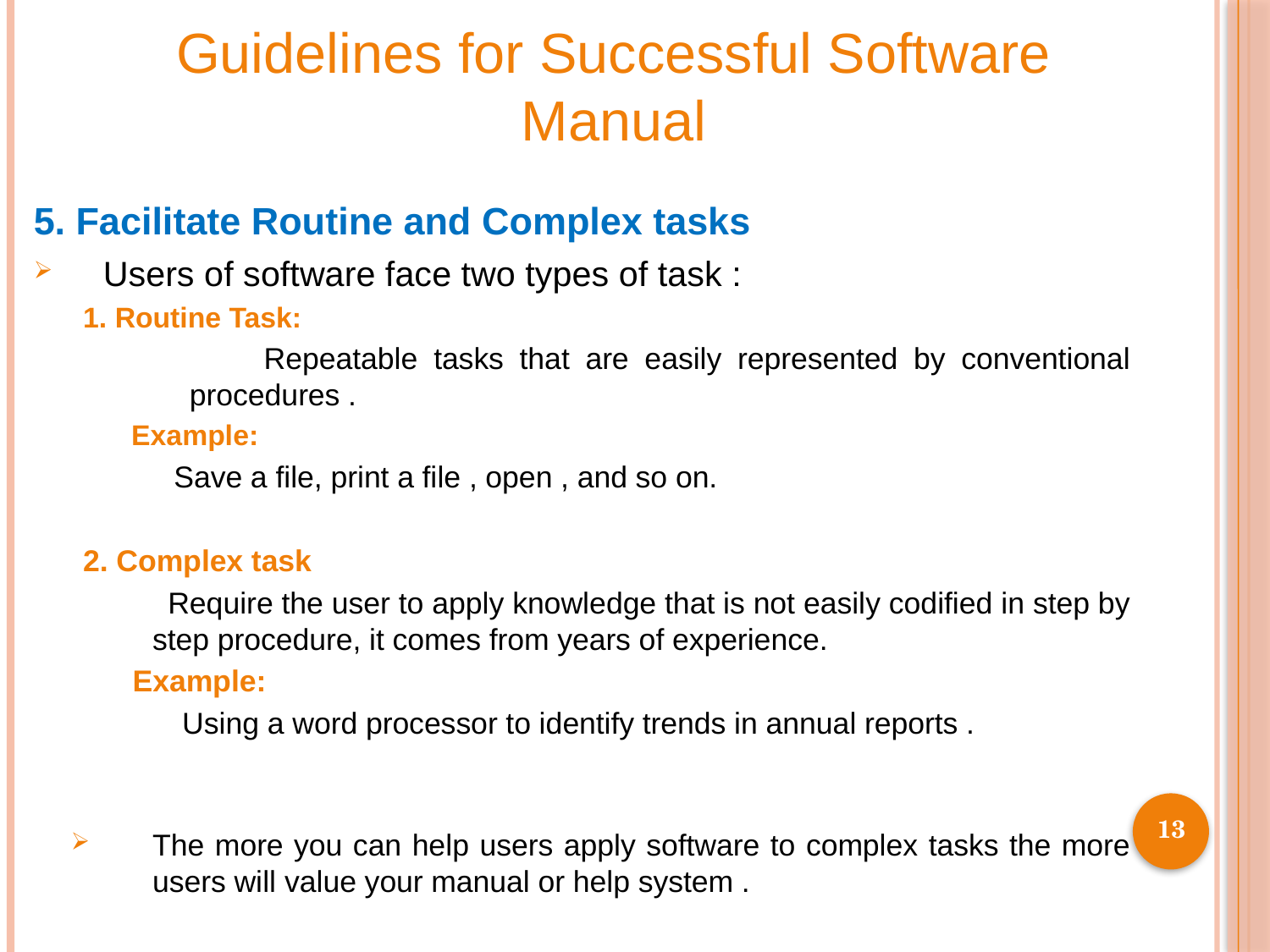

# Guidelines for Successful Software Manual
5. Facilitate Routine and Complex tasks
Users of software face two types of task :
1. Routine Task:
         Repeatable tasks that are easily represented by conventional procedures .
      Example:
           Save a file, print a file , open , and so on.

2. Complex task
          Require the user to apply knowledge that is not easily codified in step by step procedure, it comes from years of experience.
      Example:
            Using a word processor to identify trends in annual reports .

The more you can help users apply software to complex tasks the more users will value your manual or help system .

13